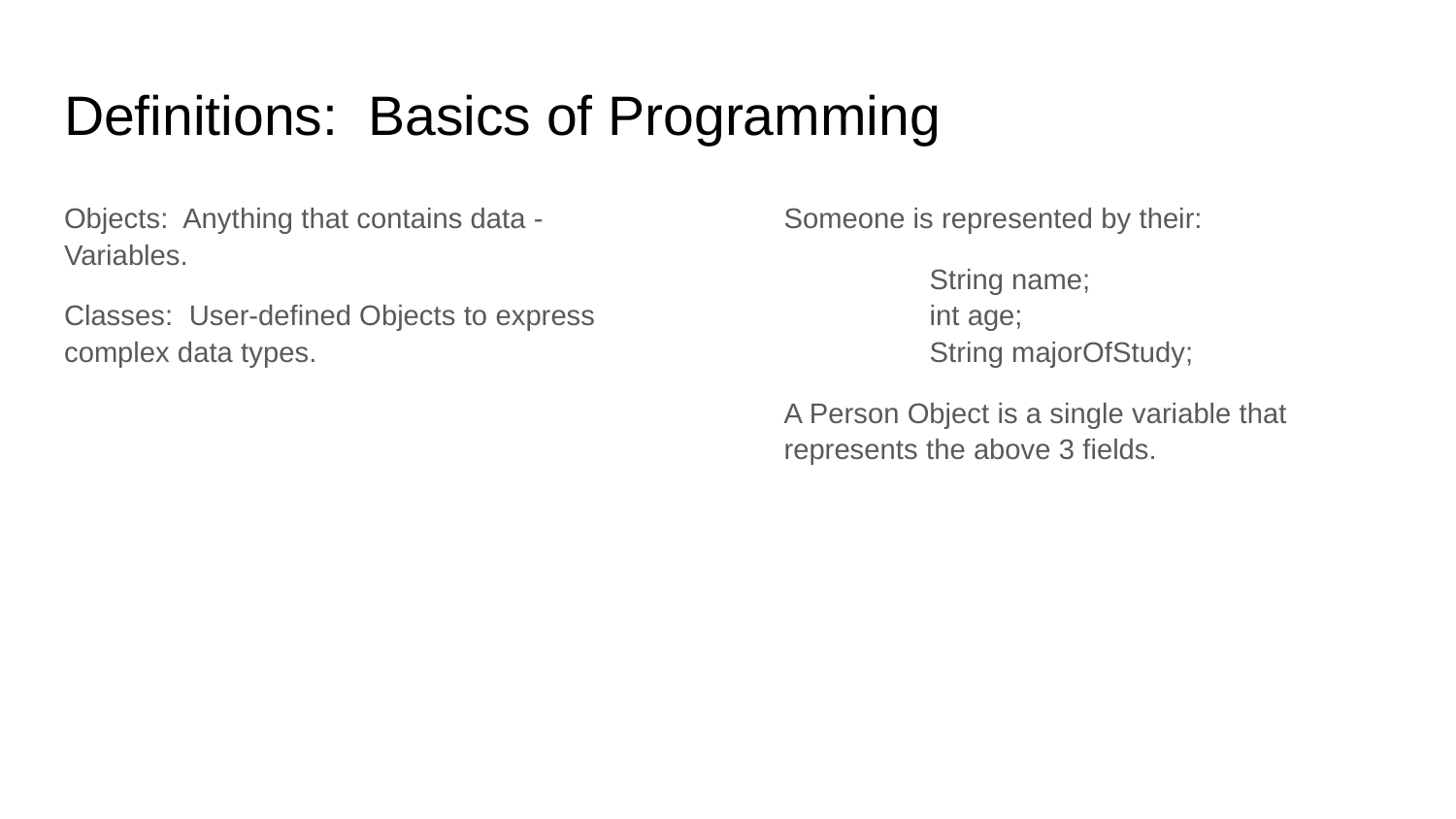

# Definitions:  Basics of Programming
Objects:  Anything that contains data - Variables.
Classes:  User-defined Objects to express complex data types.

Someone is represented by their:
	String name;
	int age;
	String majorOfStudy;
A Person Object is a single variable that represents the above 3 fields.